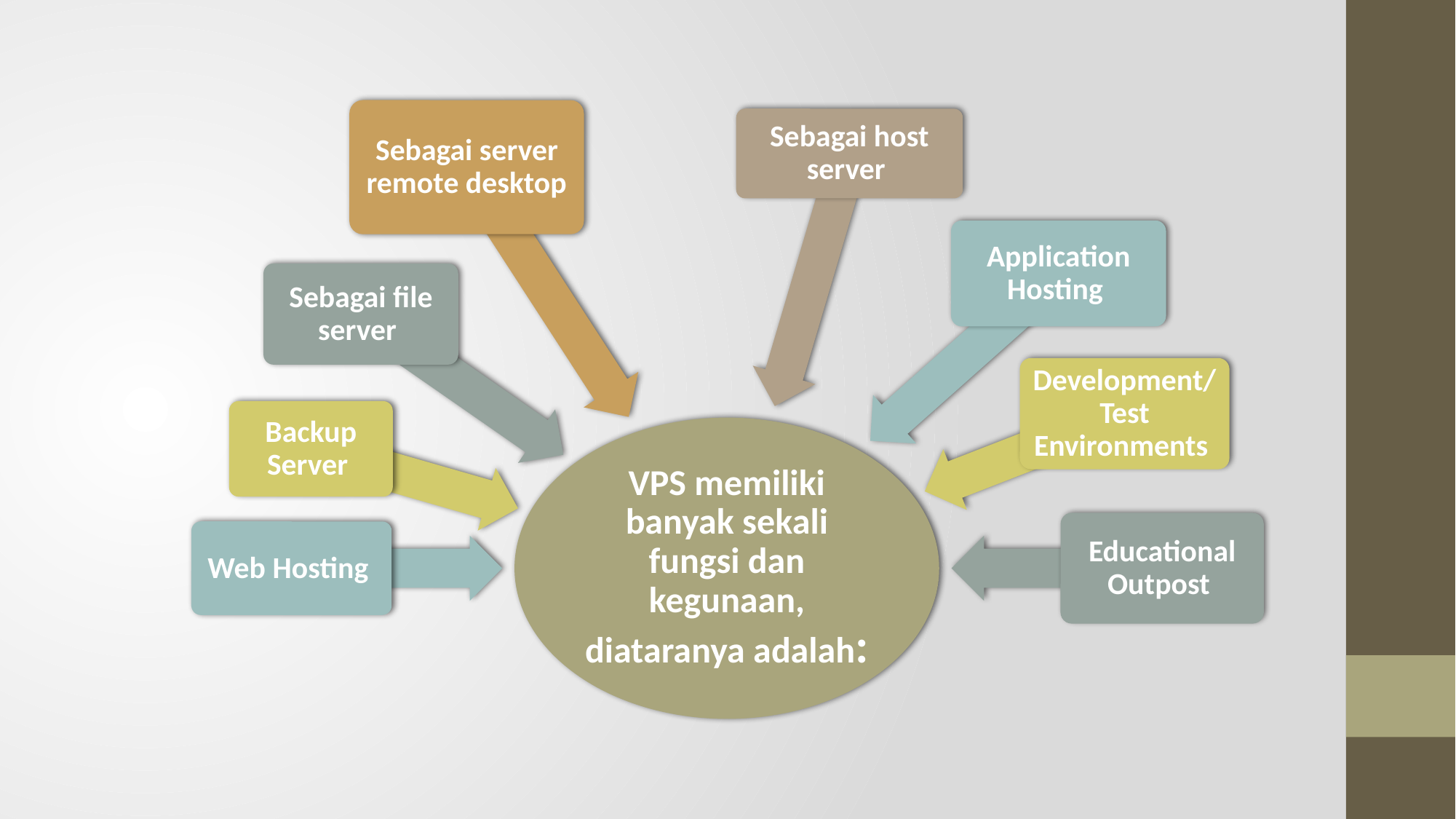

Sebagai server remote desktop

Sebagai host server

Application Hosting

Sebagai file server

Development/Test Environments

Backup Server

VPS memiliki banyak sekali fungsi dan kegunaan, diataranya adalah:

Educational Outpost

Web Hosting